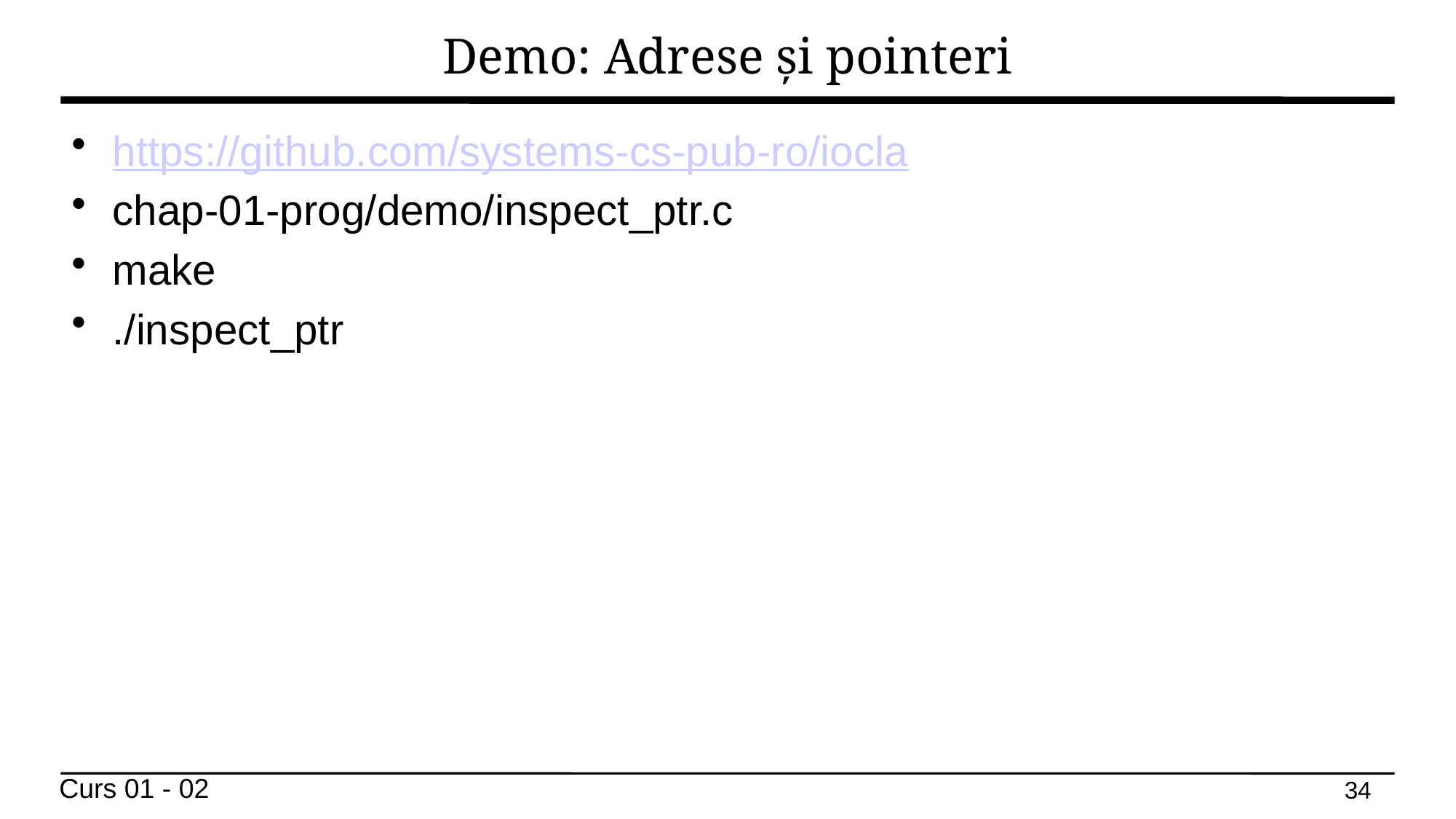

# Demo: Adrese și pointeri
https://github.com/systems-cs-pub-ro/iocla
chap-01-prog/demo/inspect_ptr.c
make
./inspect_ptr